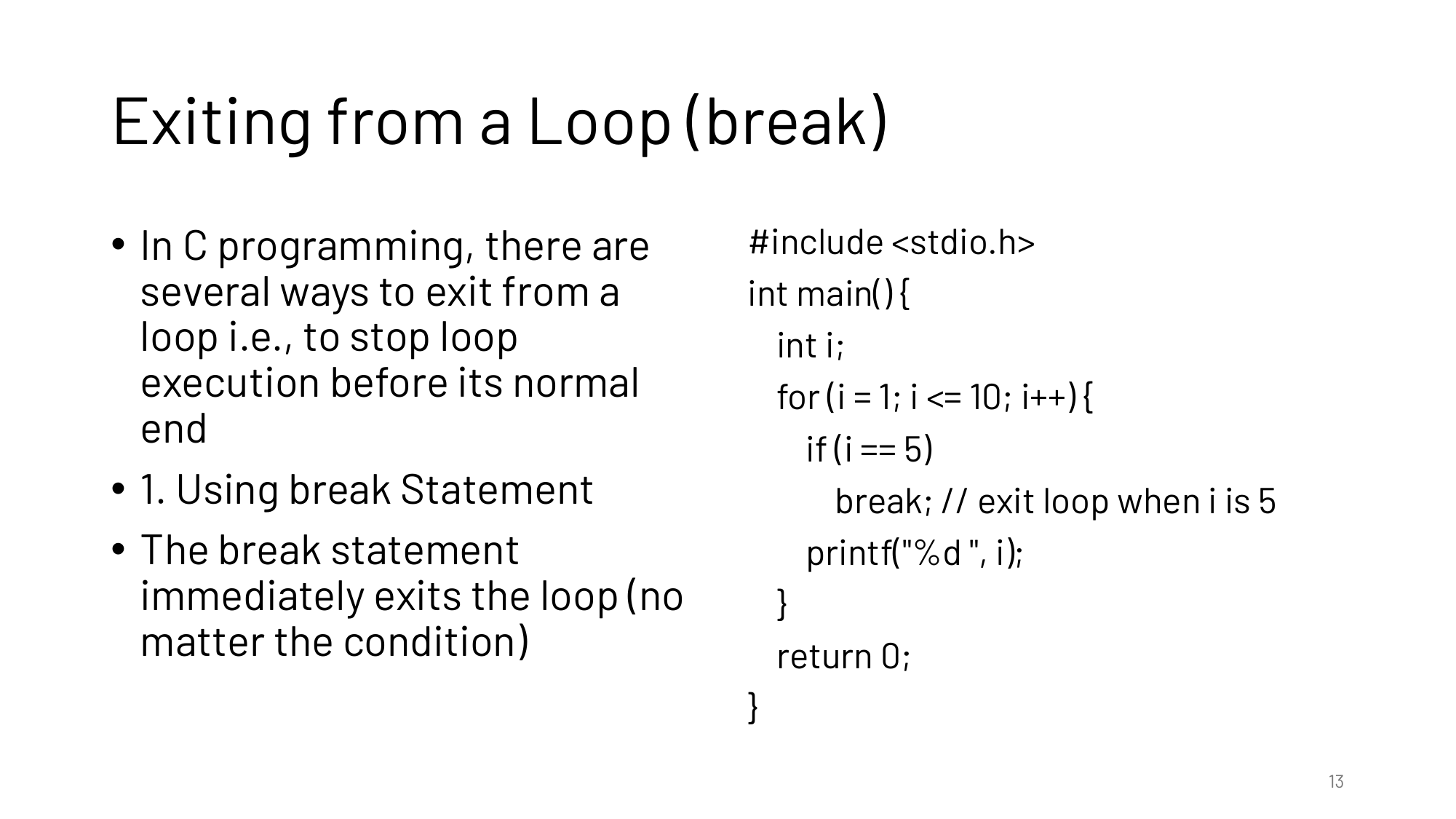

# Exiting from a Loop (break)
In C programming, there are several ways to exit from a loop i.e., to stop loop execution before its normal end
1. Using break Statement
The break statement immediately exits the loop (no matter the condition)
#include <stdio.h>
int main() {
    int i;
    for (i = 1; i <= 10; i++) {
        if (i == 5)
            break; // exit loop when i is 5
        printf("%d ", i);
    }
    return 0;
}
13